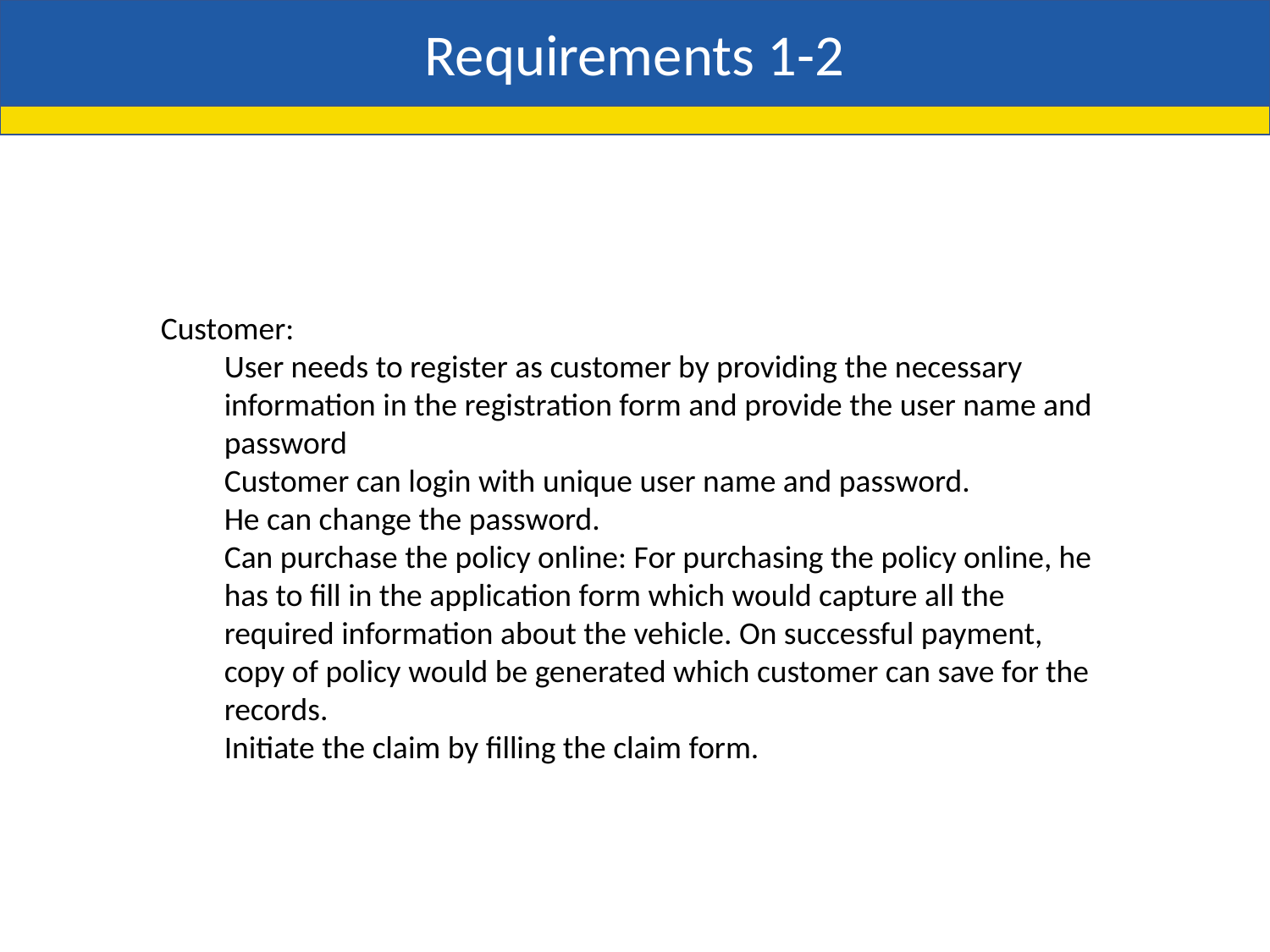

Requirements 1-2

Customer:
User needs to register as customer by providing the necessary information in the registration form and provide the user name and password
Customer can login with unique user name and password.
He can change the password.
Can purchase the policy online: For purchasing the policy online, he has to fill in the application form which would capture all the required information about the vehicle. On successful payment, copy of policy would be generated which customer can save for the records.
Initiate the claim by filling the claim form.